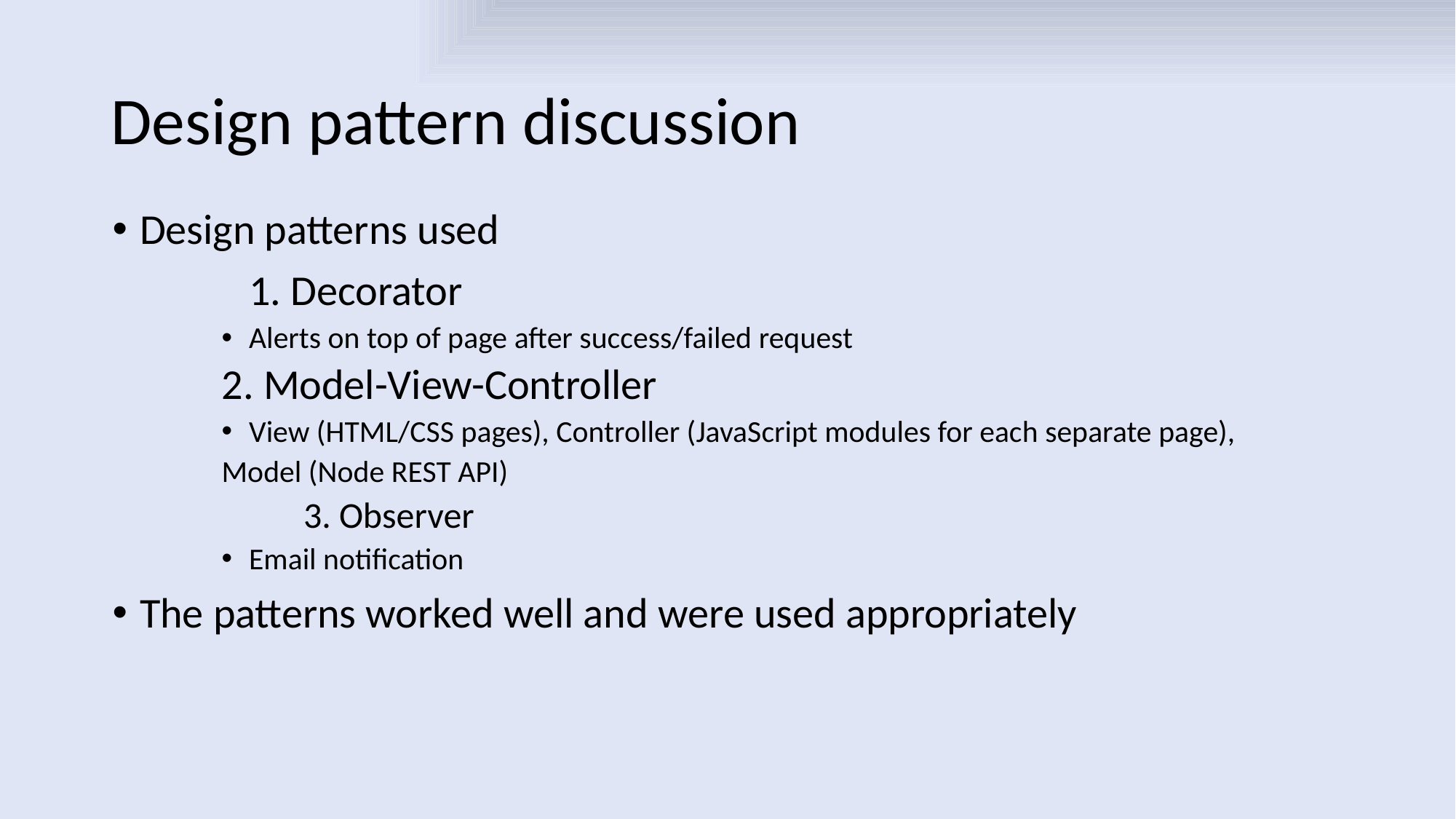

# Design pattern discussion
Design patterns used
		1. Decorator
Alerts on top of page after success/failed request
2. Model-View-Controller
View (HTML/CSS pages), Controller (JavaScript modules for each separate page),
Model (Node REST API)
		3. Observer
Email notification
The patterns worked well and were used appropriately